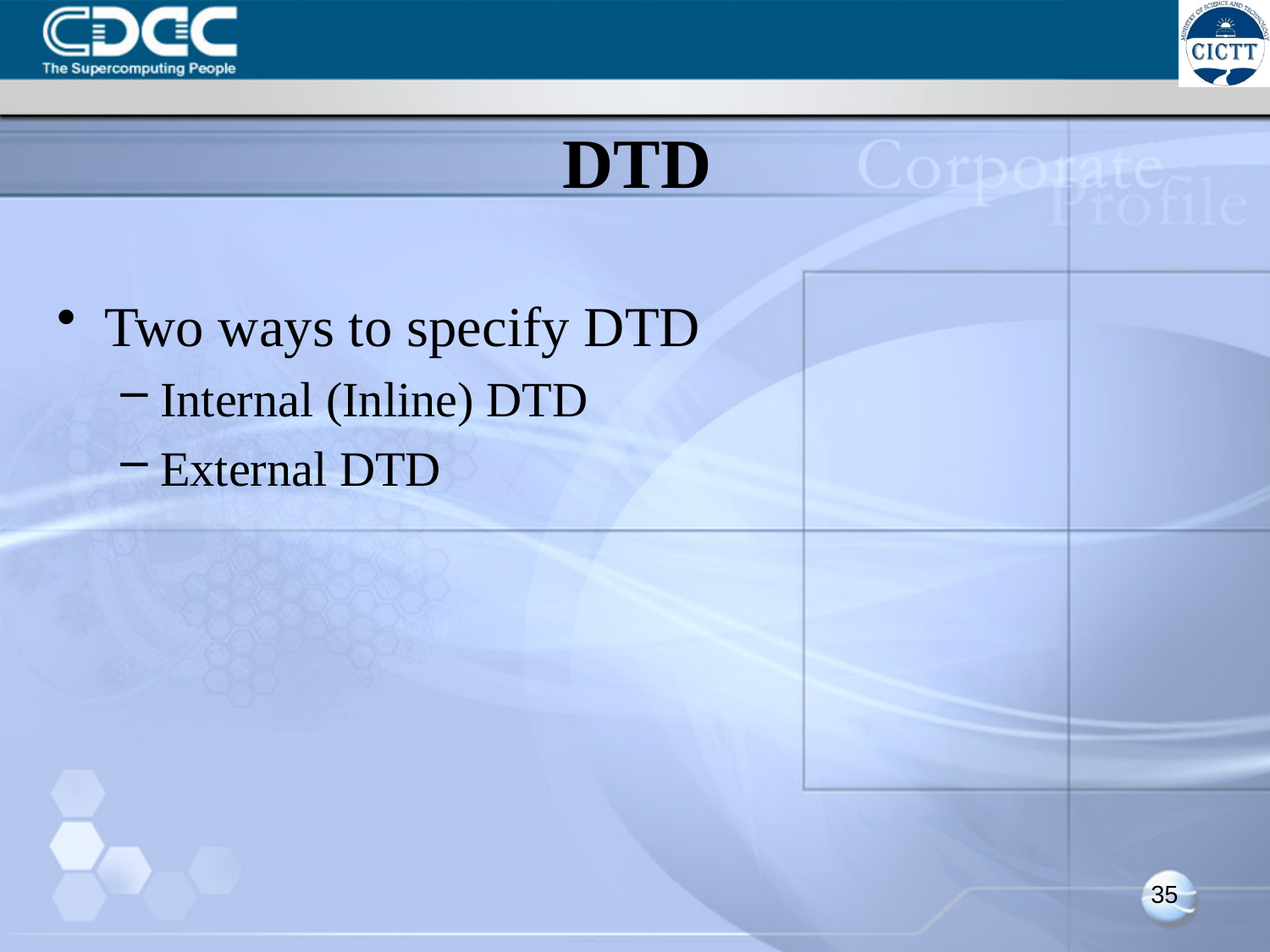

# DTD
Two ways to specify DTD
Internal (Inline) DTD
External DTD